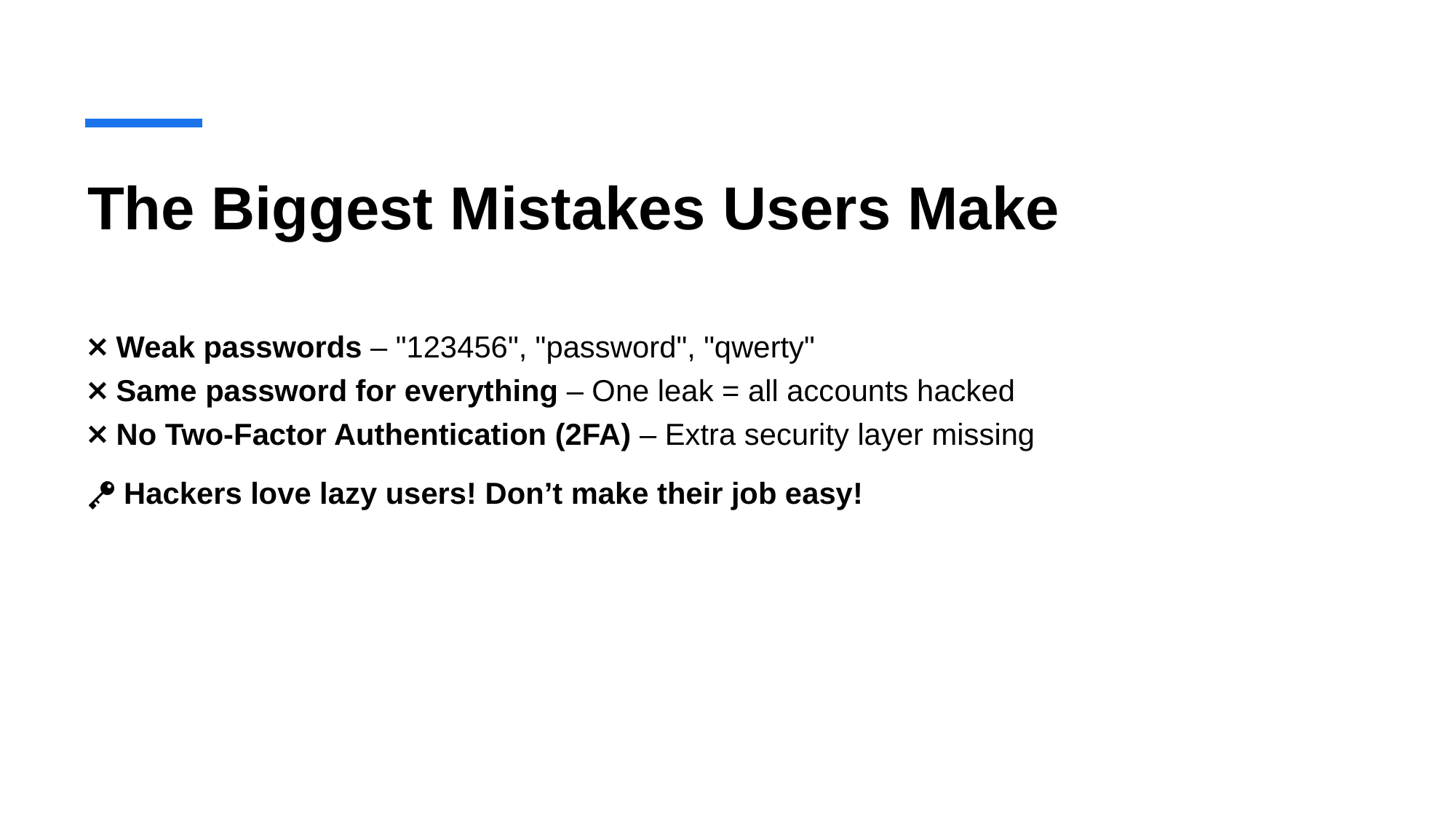

# The Biggest Mistakes Users Make
❌ Weak passwords – "123456", "password", "qwerty"
❌ Same password for everything – One leak = all accounts hacked
❌ No Two-Factor Authentication (2FA) – Extra security layer missing
🔑 Hackers love lazy users! Don’t make their job easy!